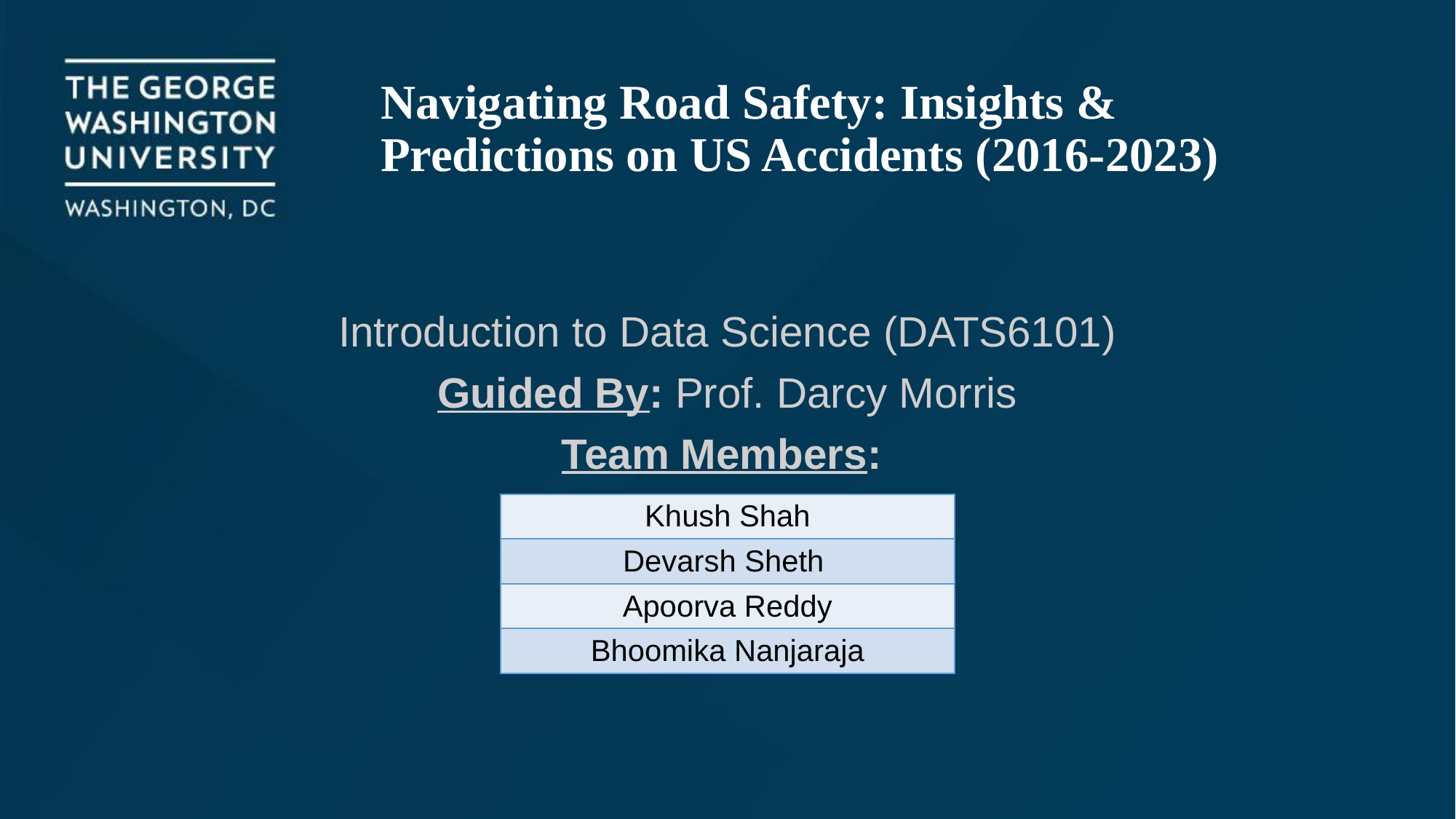

# Navigating Road Safety: Insights & Predictions on US Accidents (2016-2023)
Introduction to Data Science (DATS6101)
Guided By: Prof. Darcy Morris
Team Members:
| Khush Shah |
| --- |
| Devarsh Sheth |
| Apoorva Reddy |
| Bhoomika Nanjaraja |